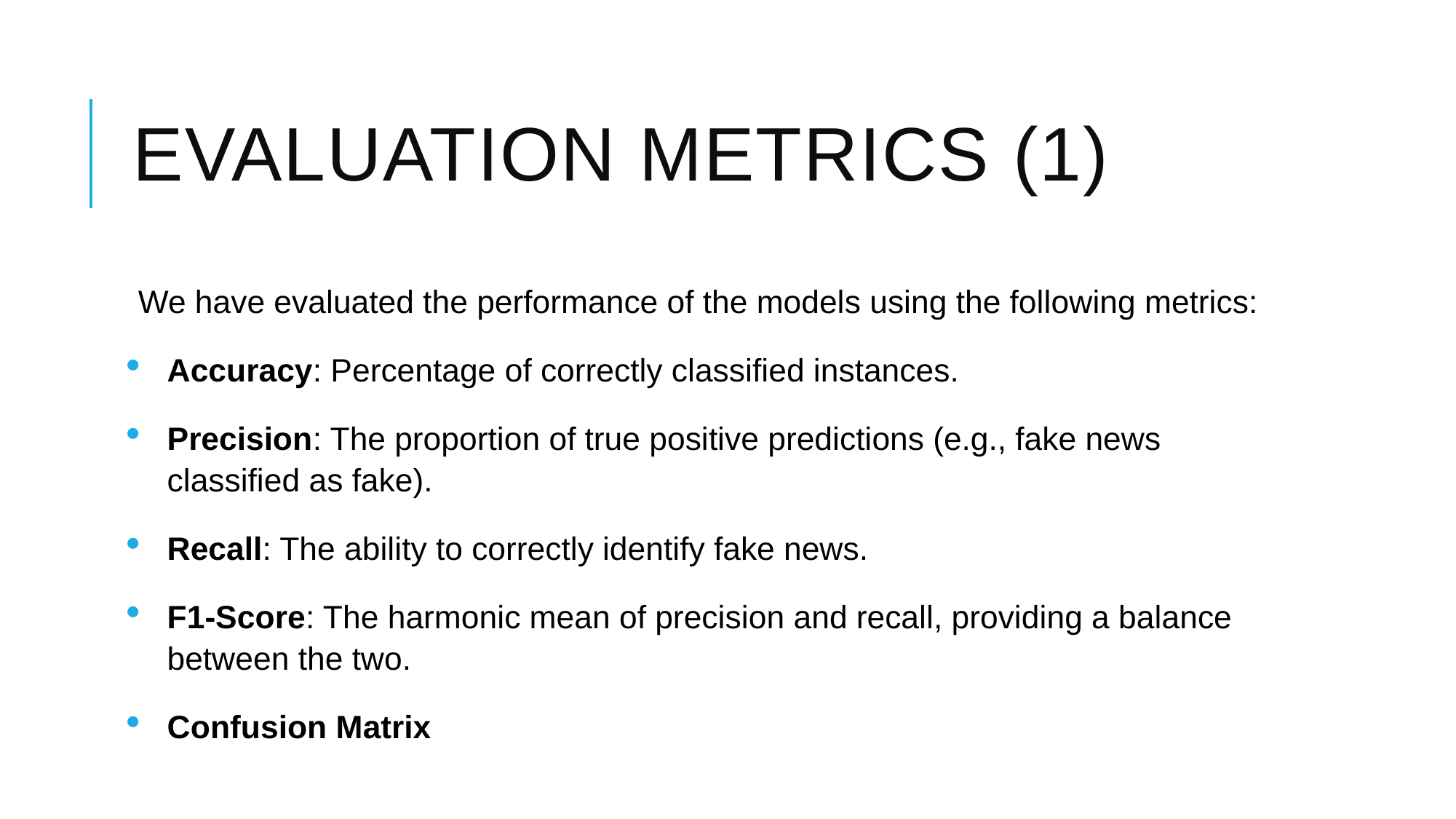

# Evaluation metrics (1)
We have evaluated the performance of the models using the following metrics:
Accuracy: Percentage of correctly classified instances.
Precision: The proportion of true positive predictions (e.g., fake news classified as fake).
Recall: The ability to correctly identify fake news.
F1-Score: The harmonic mean of precision and recall, providing a balance between the two.
Confusion Matrix